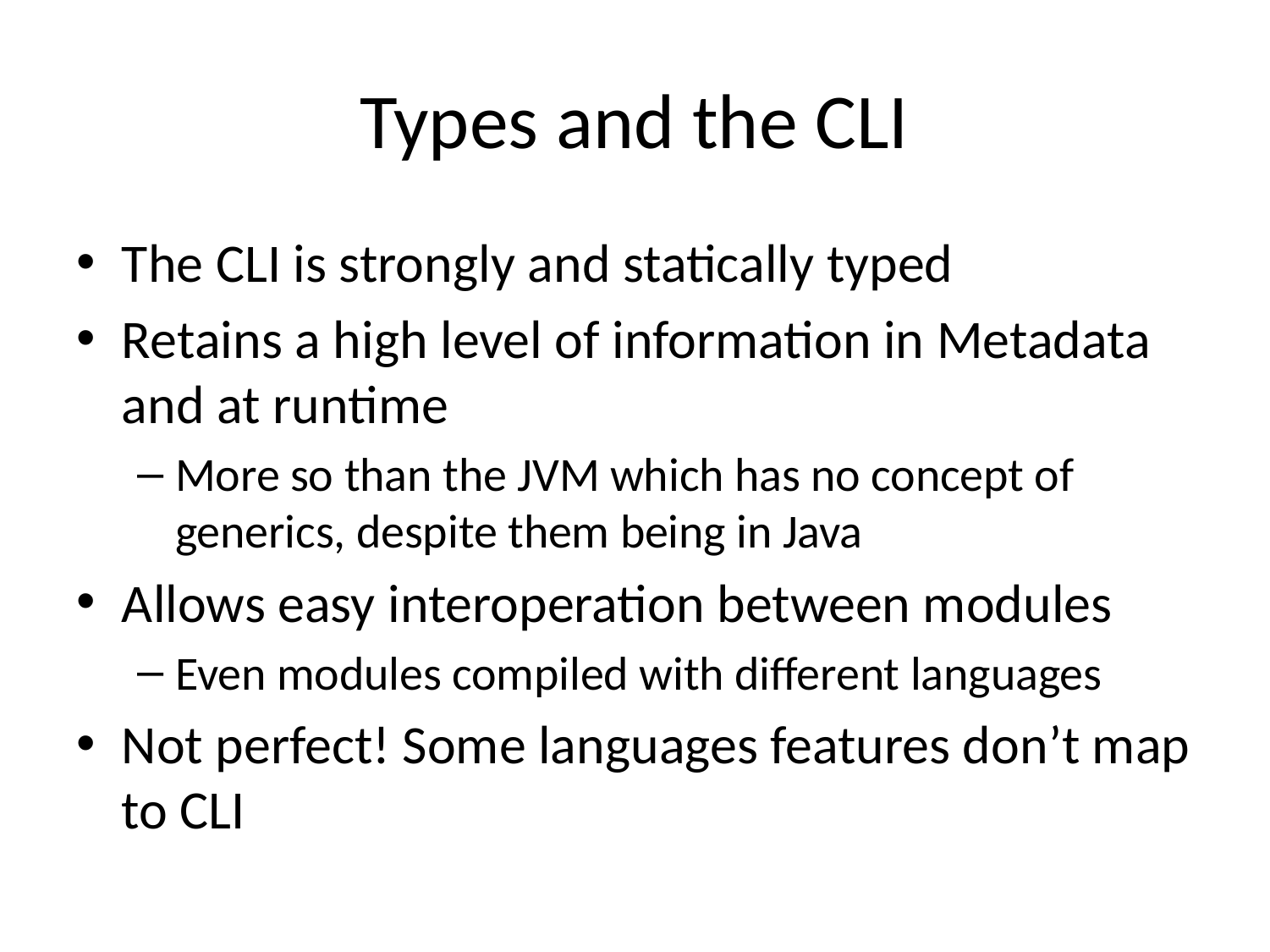

# Types and the CLI
The CLI is strongly and statically typed
Retains a high level of information in Metadata and at runtime
More so than the JVM which has no concept of generics, despite them being in Java
Allows easy interoperation between modules
Even modules compiled with different languages
Not perfect! Some languages features don’t map to CLI